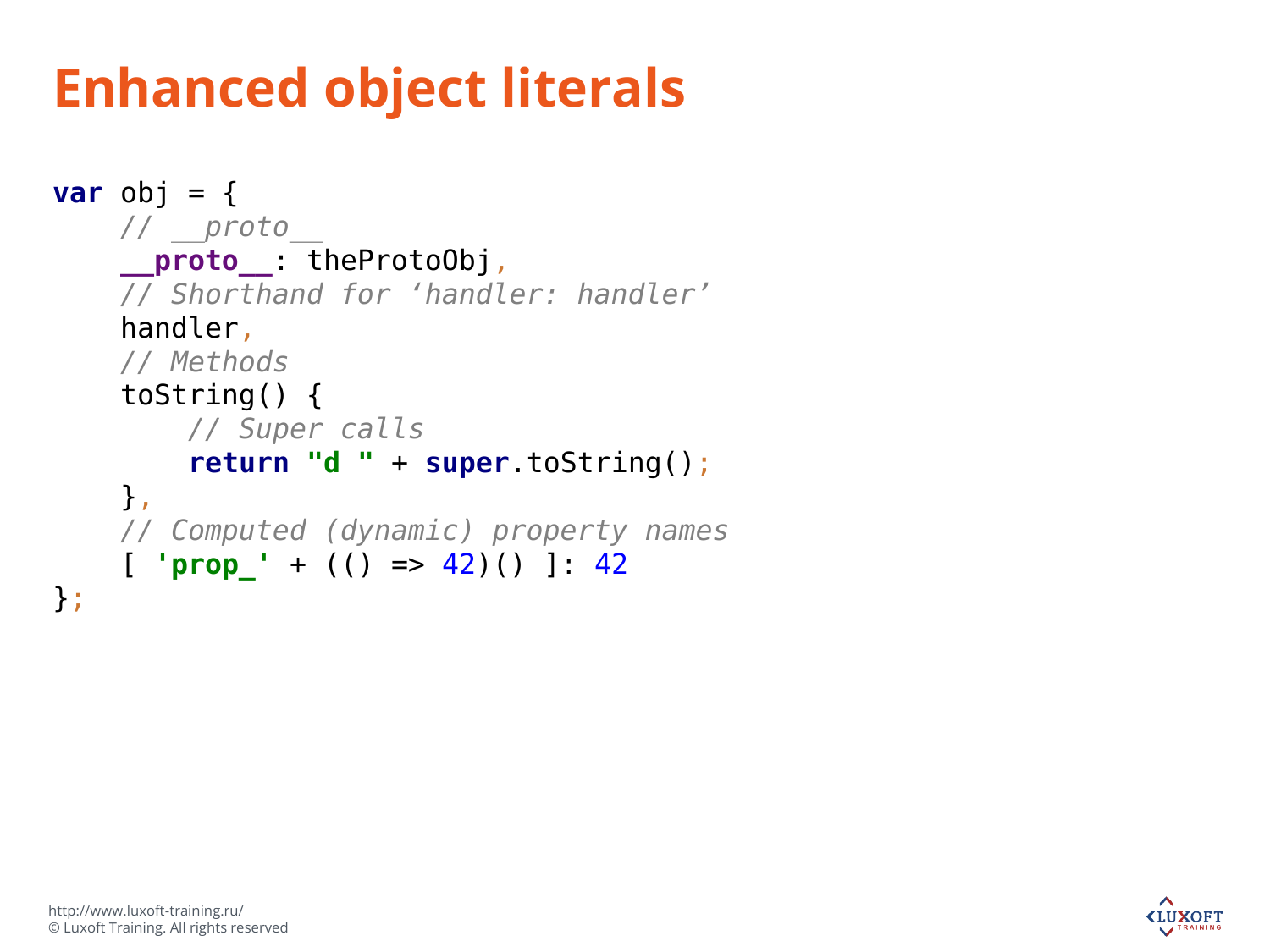

# Enhanced object literals
var obj = {
    // __proto__
    __proto__: theProtoObj,
    // Shorthand for ‘handler: handler’
    handler,
    // Methods
    toString() {
        // Super calls
        return "d " + super.toString();
    },
    // Computed (dynamic) property names
    [ 'prop_' + (() => 42)() ]: 42
};